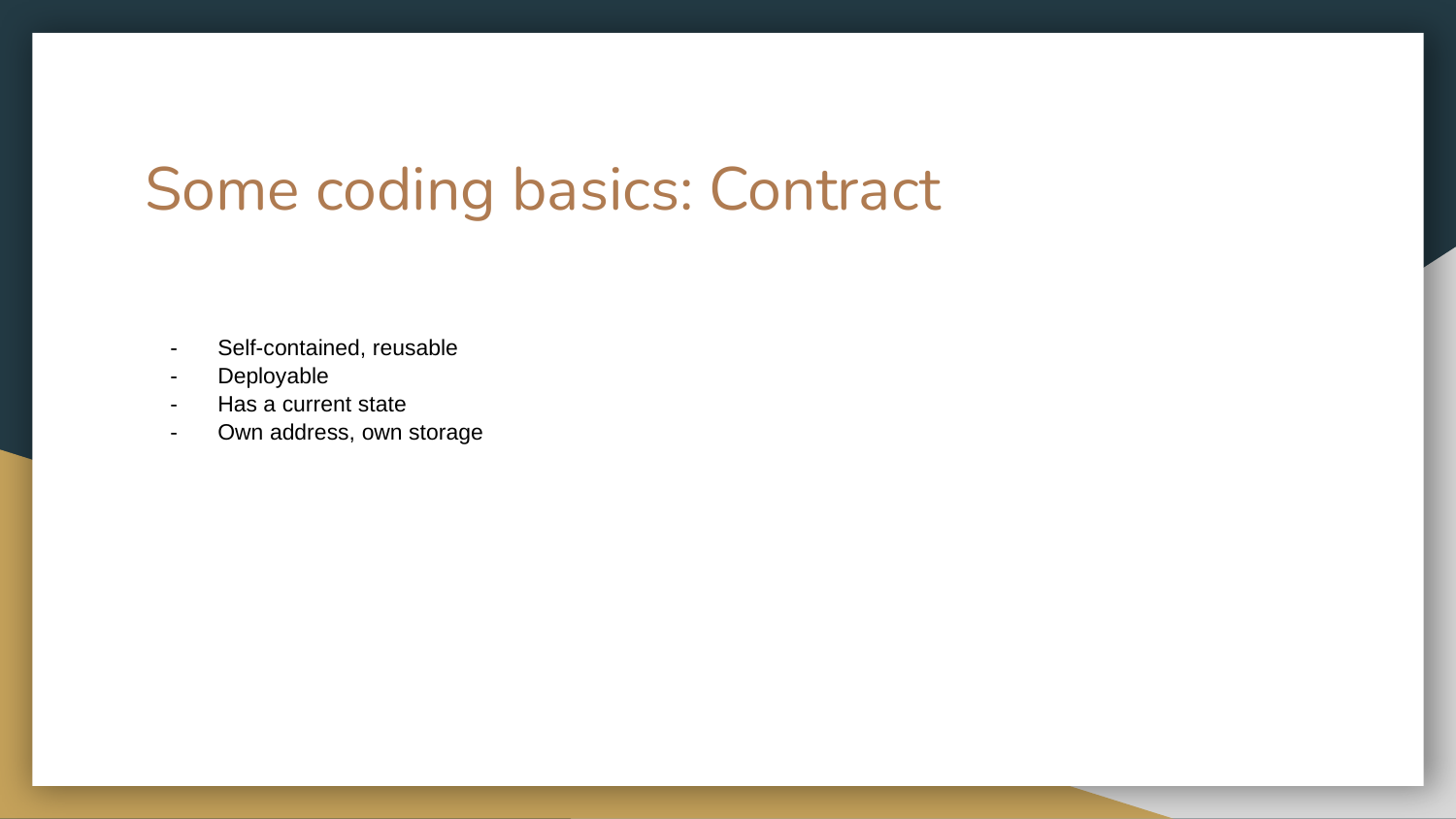

# Some coding basics: Contract
Self-contained, reusable
Deployable
Has a current state
Own address, own storage